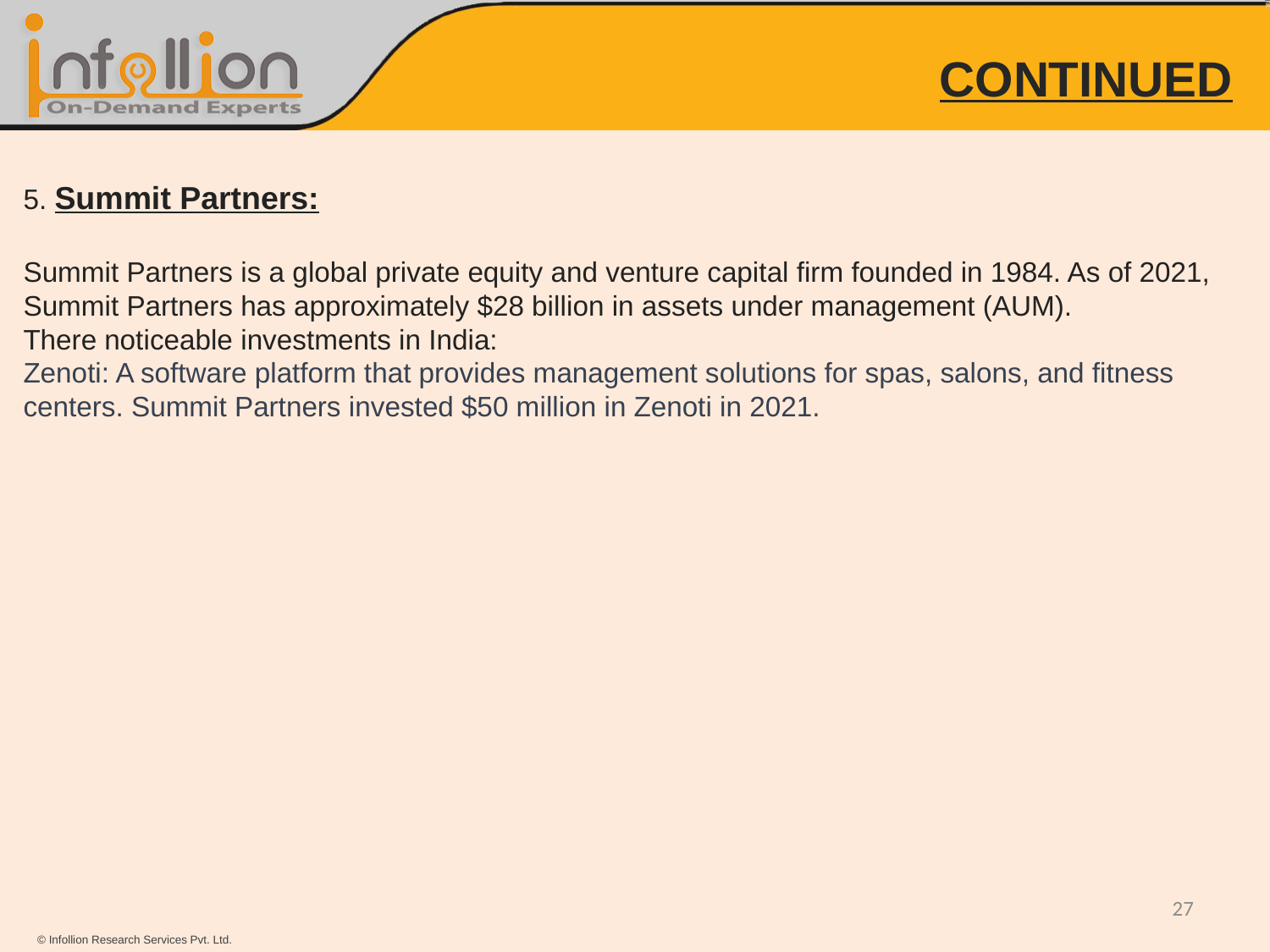

# CONTINUED

5. Summit Partners:
Summit Partners is a global private equity and venture capital firm founded in 1984. As of 2021, Summit Partners has approximately $28 billion in assets under management (AUM).
There noticeable investments in India:
Zenoti: A software platform that provides management solutions for spas, salons, and fitness centers. Summit Partners invested $50 million in Zenoti in 2021.

27